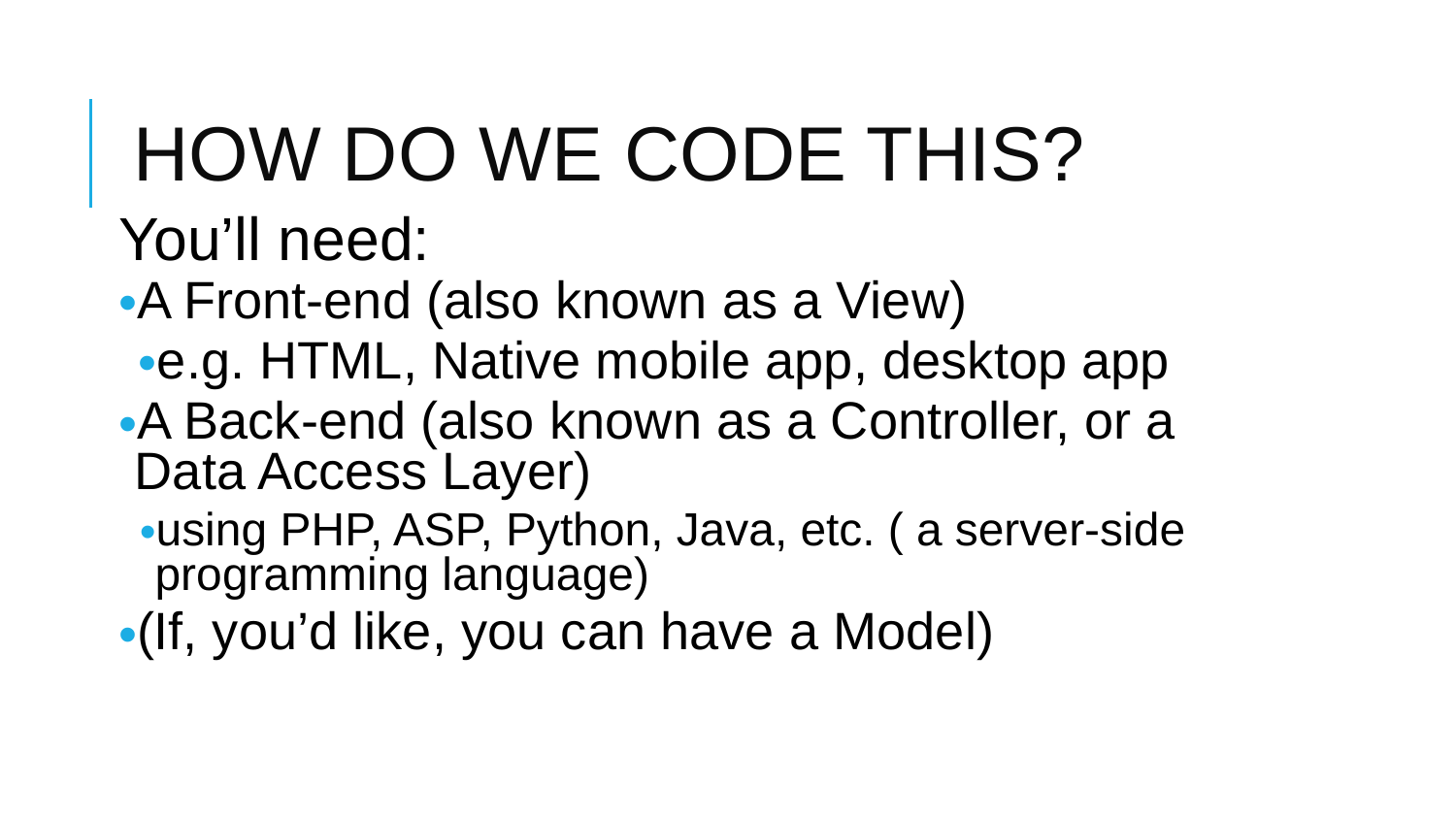

# HOW DO WE CODE THIS?
You’ll need:
A Front-end (also known as a View)
e.g. HTML, Native mobile app, desktop app
A Back-end (also known as a Controller, or a Data Access Layer)
using PHP, ASP, Python, Java, etc. ( a server-side programming language)
(If, you’d like, you can have a Model)